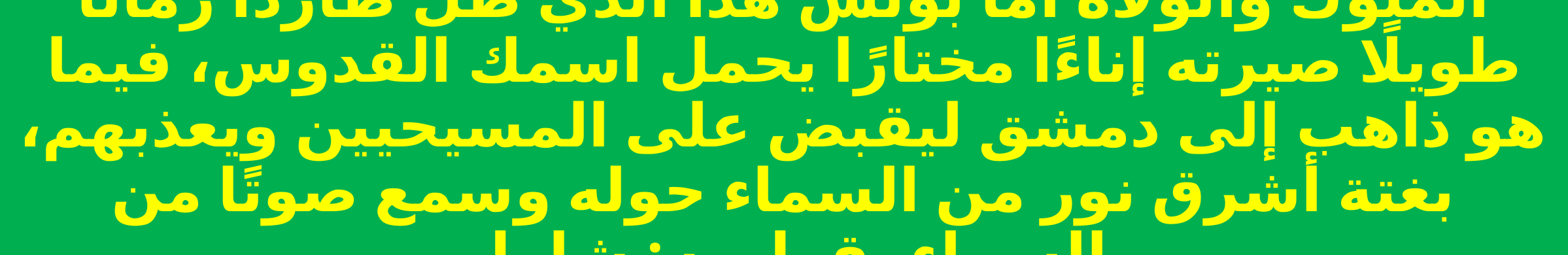

# الملوك والولاة أما بولس هذا الذي ظل طاردًا زمانًا طويلًا صيرته إناءًا مختارًا يحمل اسمك القدوس، فيما هو ذاهب إلى دمشق ليقبض على المسيحيين ويعذبهم، بغتة أشرق نور من السماء حوله وسمع صوتًا من السماء يقول به: شاول